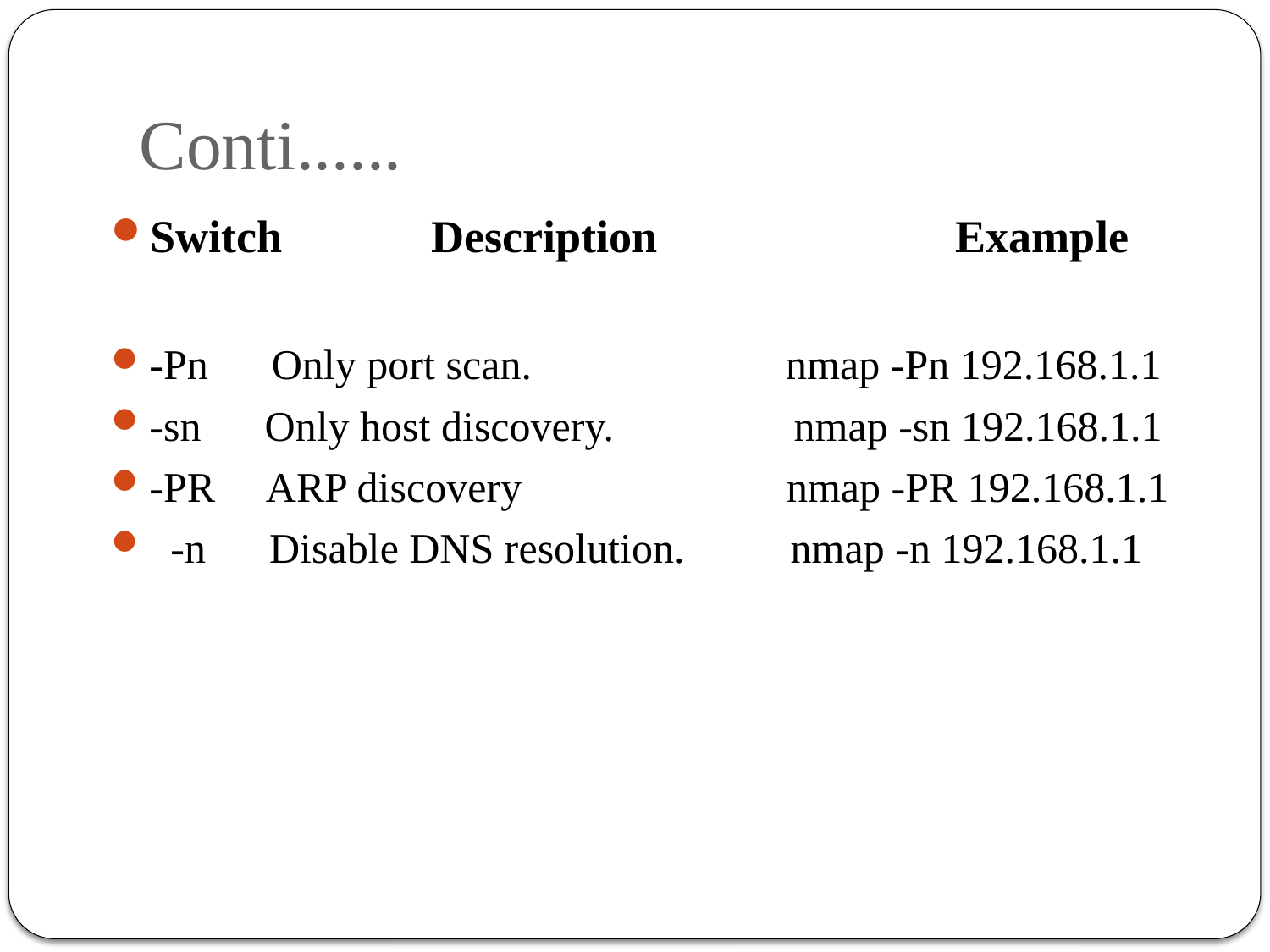

# Conti......
Switch             Description                          Example

-Pn      Only port scan.                        nmap -Pn 192.168.1.1
-sn      Only host discovery.                 nmap -sn 192.168.1.1
-PR     ARP discovery                         nmap -PR 192.168.1.1
  -n      Disable DNS resolution.          nmap -n 192.168.1.1